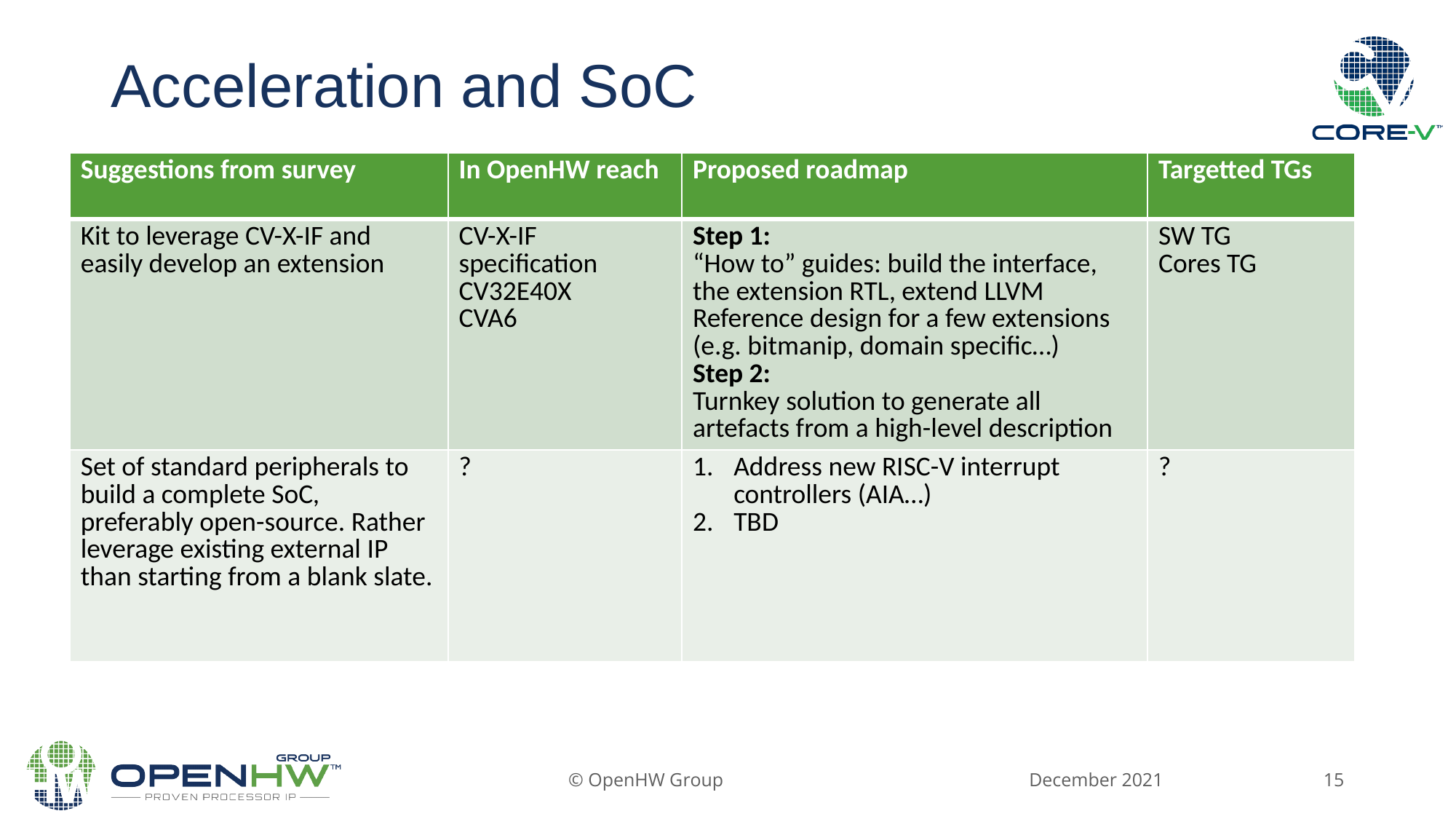

# Acceleration and SoC

| Suggestions from survey | In OpenHW reach | Proposed roadmap | Targetted TGs |
| --- | --- | --- | --- |
| Kit to leverage CV-X-IF and easily develop an extension | CV-X-IF specification CV32E40X CVA6 | Step 1: “How to” guides: build the interface, the extension RTL, extend LLVM Reference design for a few extensions (e.g. bitmanip, domain specific…) Step 2: Turnkey solution to generate all artefacts from a high-level description | SW TG Cores TG |
| Set of standard peripherals to build a complete SoC, preferably open-source. Rather leverage existing external IP than starting from a blank slate. | ? | Address new RISC-V interrupt controllers (AIA…) TBD | ? |
December 2021
© OpenHW Group
15